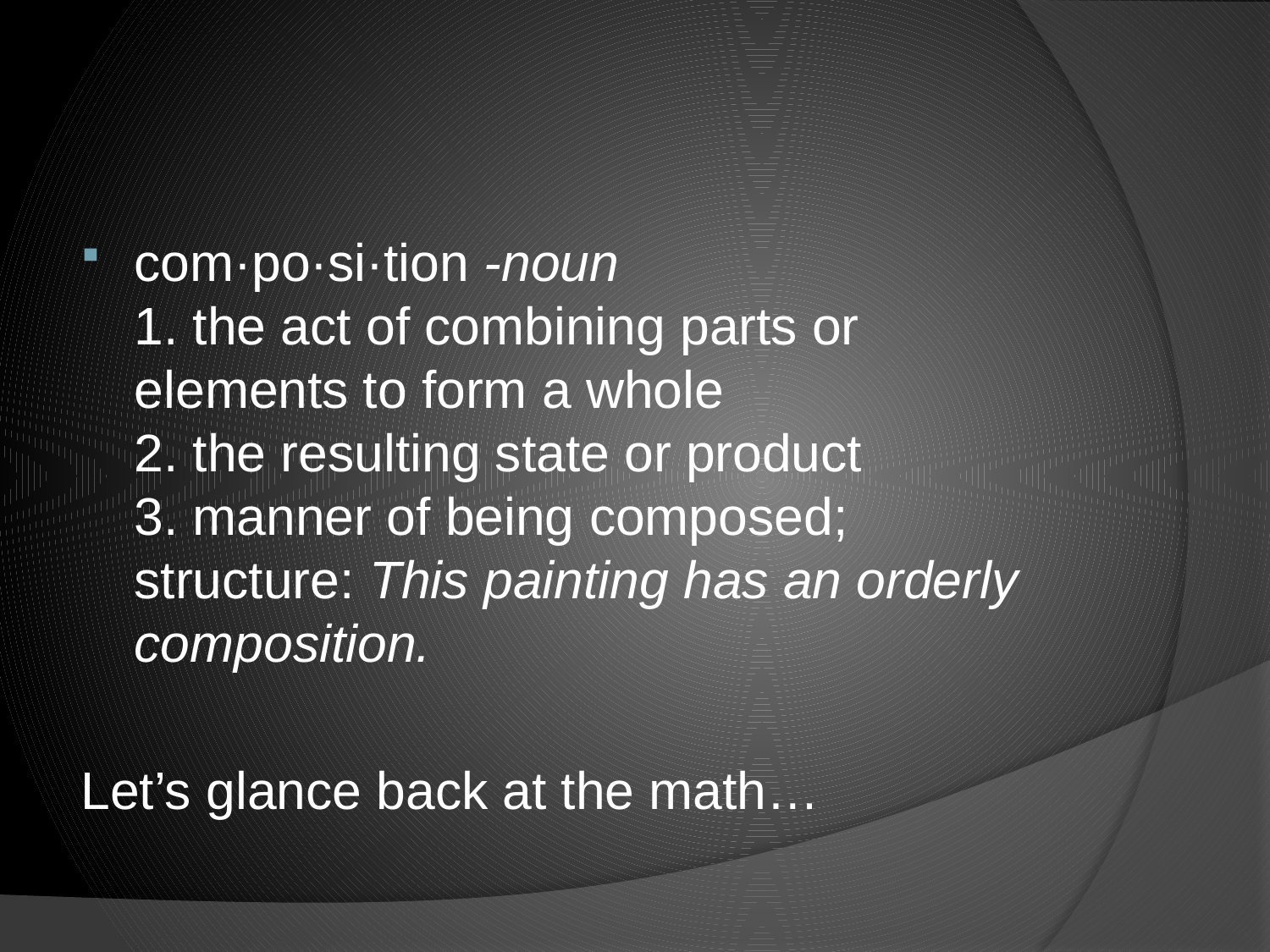

com·po·si·tion -noun
1. the act of combining parts or 	elements to form a whole
2. the resulting state or product
3. manner of being composed;
structure: This painting has an orderly	composition.

Let’s glance back at the math…